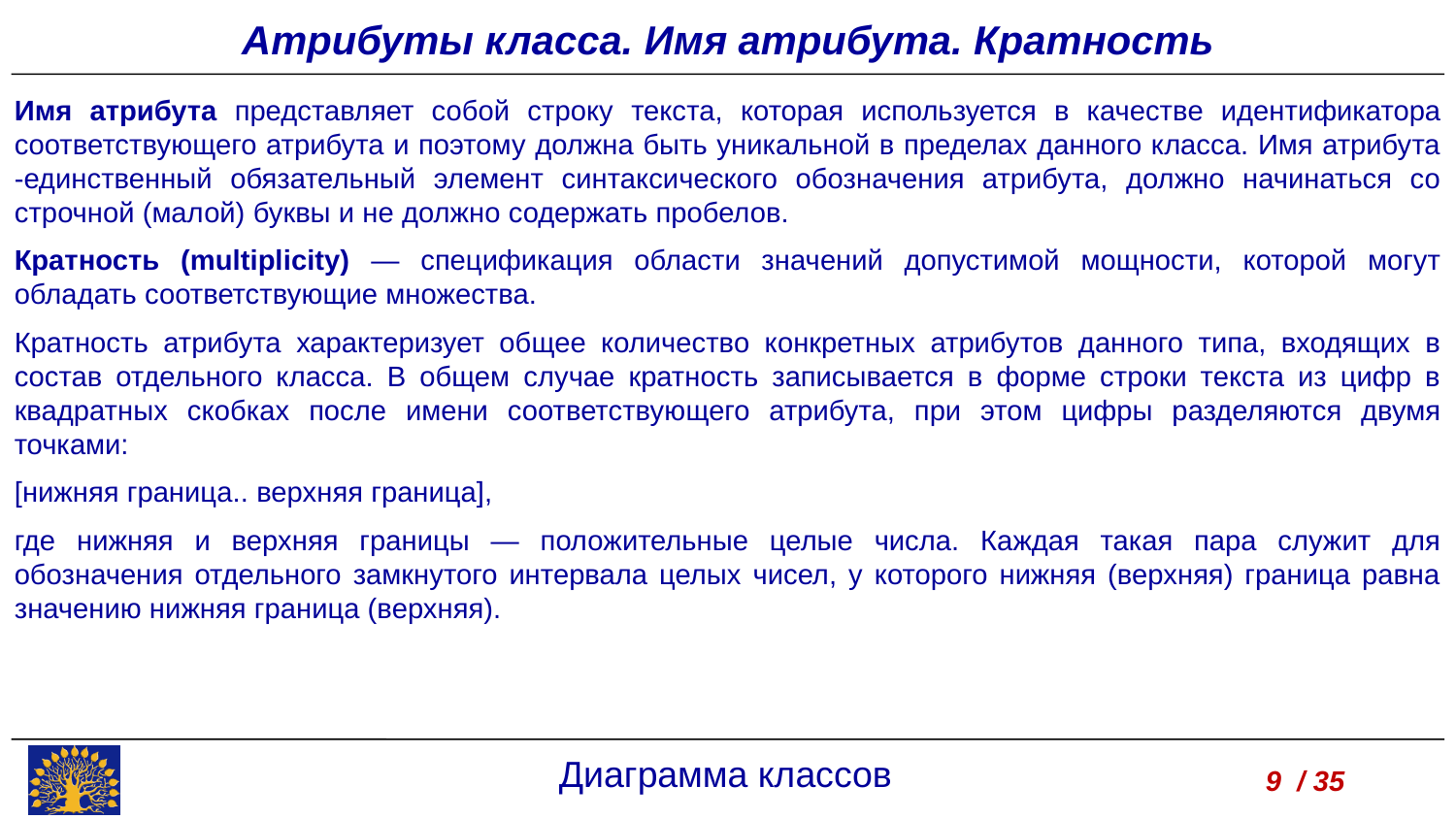

Атрибуты класса. Имя атрибута. Кратность
Имя атрибута представляет собой строку текста, которая используется в качестве идентификатора соответствующего атрибута и поэтому должна быть уникальной в пределах данного класса. Имя атрибута -единственный обязательный элемент синтаксического обозначения атрибута, должно начинаться со строчной (малой) буквы и не должно содержать пробелов.
Кратность (multiplicity) — спецификация области значений допустимой мощности, которой могут обладать соответствующие множества.
Кратность атрибута характеризует общее количество конкретных атрибутов данного типа, входящих в состав отдельного класса. В общем случае кратность записывается в форме строки текста из цифр в квадратных скобках после имени соответствующего атрибута, при этом цифры разделяются двумя точками:
[нижняя граница.. верхняя граница],
где нижняя и верхняя границы — положительные целые числа. Каждая такая пара служит для обозначения отдельного замкнутого интервала целых чисел, у которого нижняя (верхняя) граница равна значению нижняя граница (верхняя).